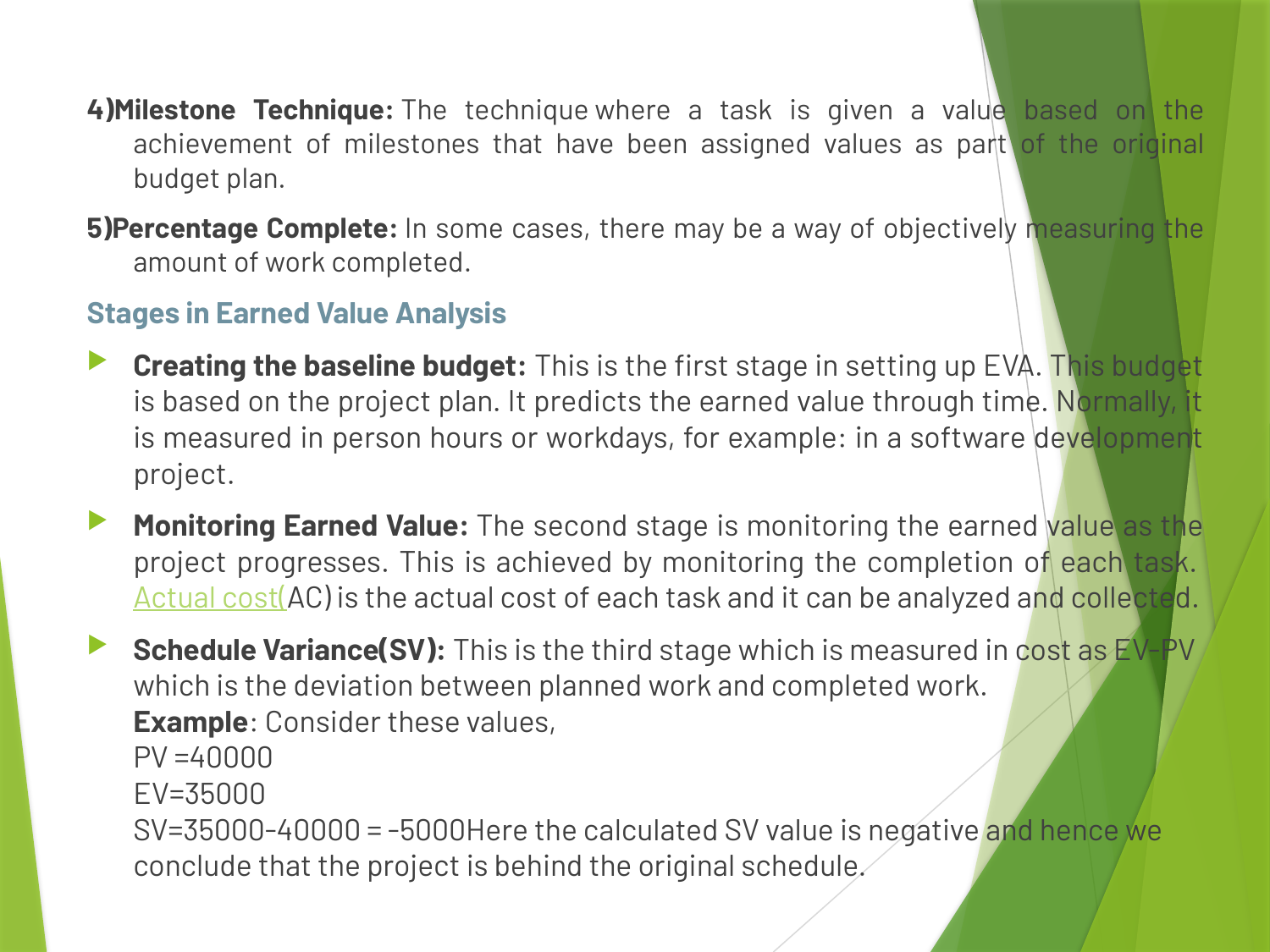

4)Milestone Technique: The technique where a task is given a value based on the achievement of milestones that have been assigned values as part of the original budget plan.
5)Percentage Complete: In some cases, there may be a way of objectively measuring the amount of work completed.
Stages in Earned Value Analysis
Creating the baseline budget: This is the first stage in setting up EVA. This budget is based on the project plan. It predicts the earned value through time. Normally, it is measured in person hours or workdays, for example: in a software development project.
Monitoring Earned Value: The second stage is monitoring the earned value as the project progresses. This is achieved by monitoring the completion of each task. Actual cost(AC) is the actual cost of each task and it can be analyzed and collected.
Schedule Variance(SV): This is the third stage which is measured in cost as EV-PV which is the deviation between planned work and completed work.
Example: Consider these values,
PV =40000
EV=35000
SV=35000-40000 = -5000Here the calculated SV value is negative and hence we conclude that the project is behind the original schedule.